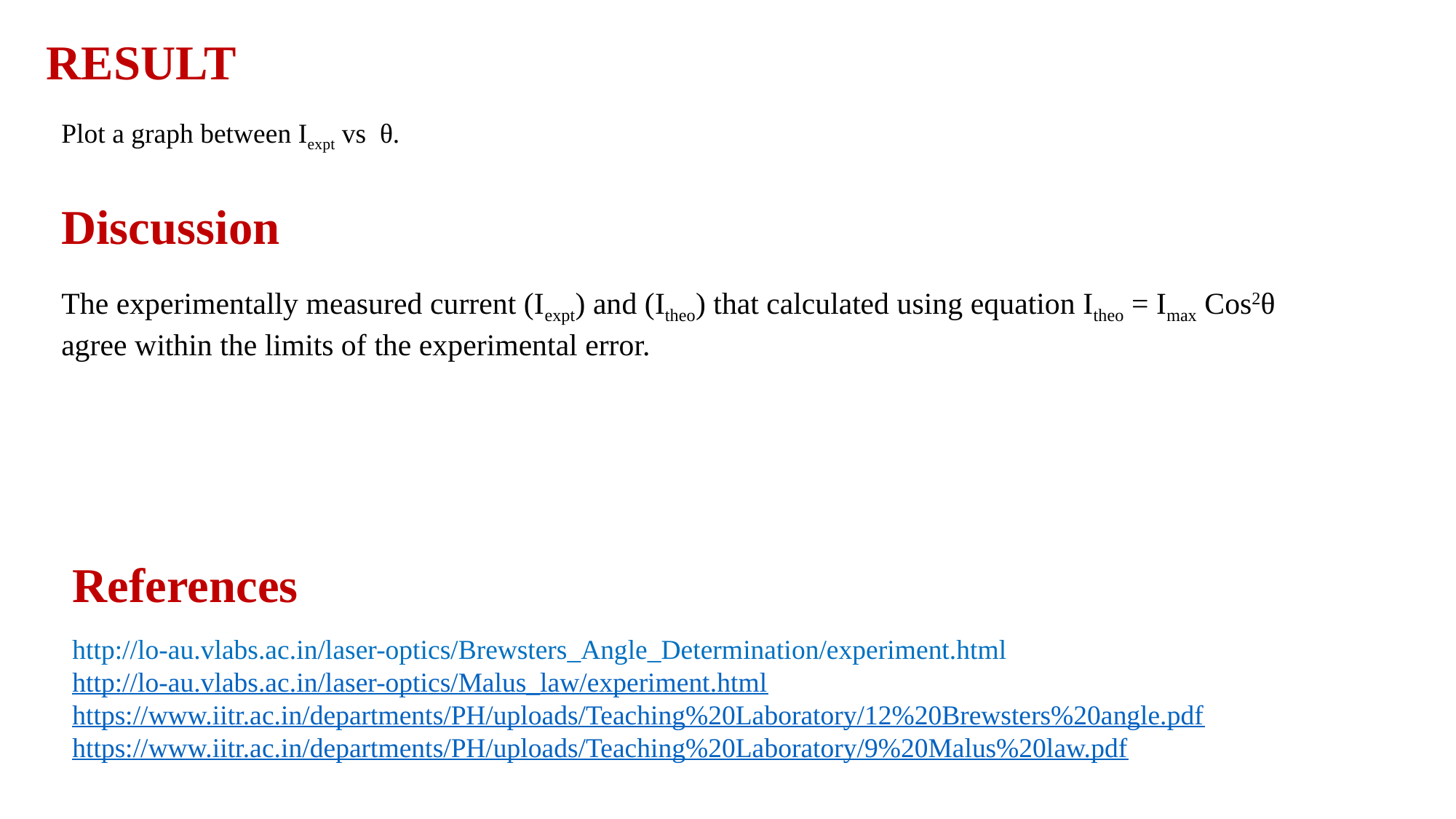

RESULT
Plot a graph between Iexpt vs  θ.
Discussion
The experimentally measured current (Iexpt) and (Itheo) that calculated using equation Itheo = Imax Cos2θ agree within the limits of the experimental error.
References
http://lo-au.vlabs.ac.in/laser-optics/Brewsters_Angle_Determination/experiment.html
http://lo-au.vlabs.ac.in/laser-optics/Malus_law/experiment.html
https://www.iitr.ac.in/departments/PH/uploads/Teaching%20Laboratory/12%20Brewsters%20angle.pdf
https://www.iitr.ac.in/departments/PH/uploads/Teaching%20Laboratory/9%20Malus%20law.pdf